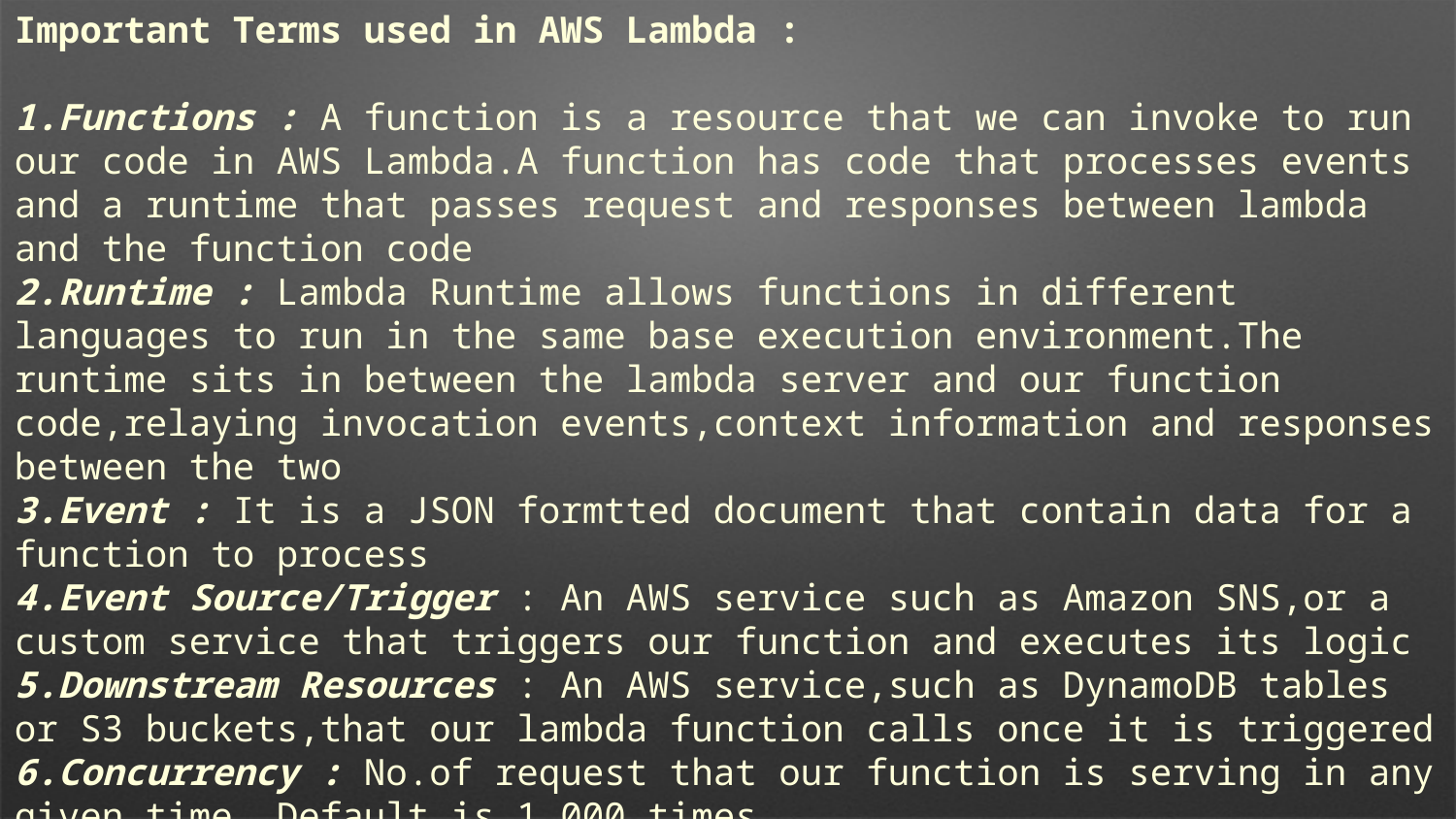

Important Terms used in AWS Lambda :

1.Functions : A function is a resource that we can invoke to run our code in AWS Lambda.A function has code that processes events and a runtime that passes request and responses between lambda and the function code
2.Runtime : Lambda Runtime allows functions in different languages to run in the same base execution environment.The runtime sits in between the lambda server and our function code,relaying invocation events,context information and responses between the two
3.Event : It is a JSON formtted document that contain data for a function to process
4.Event Source/Trigger : An AWS service such as Amazon SNS,or a custom service that triggers our function and executes its logic
5.Downstream Resources : An AWS service,such as DynamoDB tables or S3 buckets,that our lambda function calls once it is triggered
6.Concurrency : No.of request that our function is serving in any given time..Default is 1,000 times